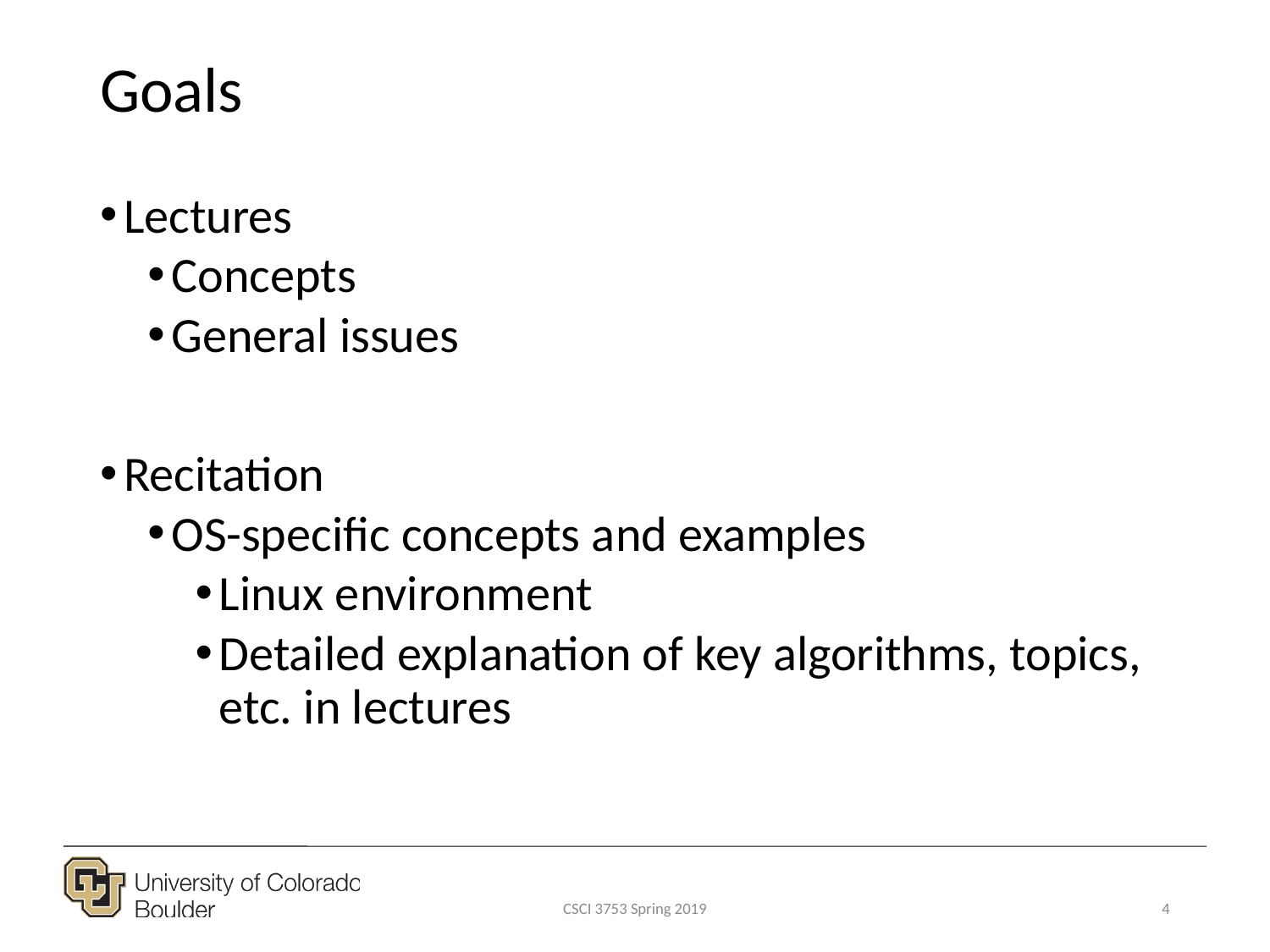

# Goals
Lectures
Concepts
General issues

Recitation
OS-specific concepts and examples
Linux environment
Detailed explanation of key algorithms, topics, etc. in lectures
CSCI 3753 Spring 2019
4